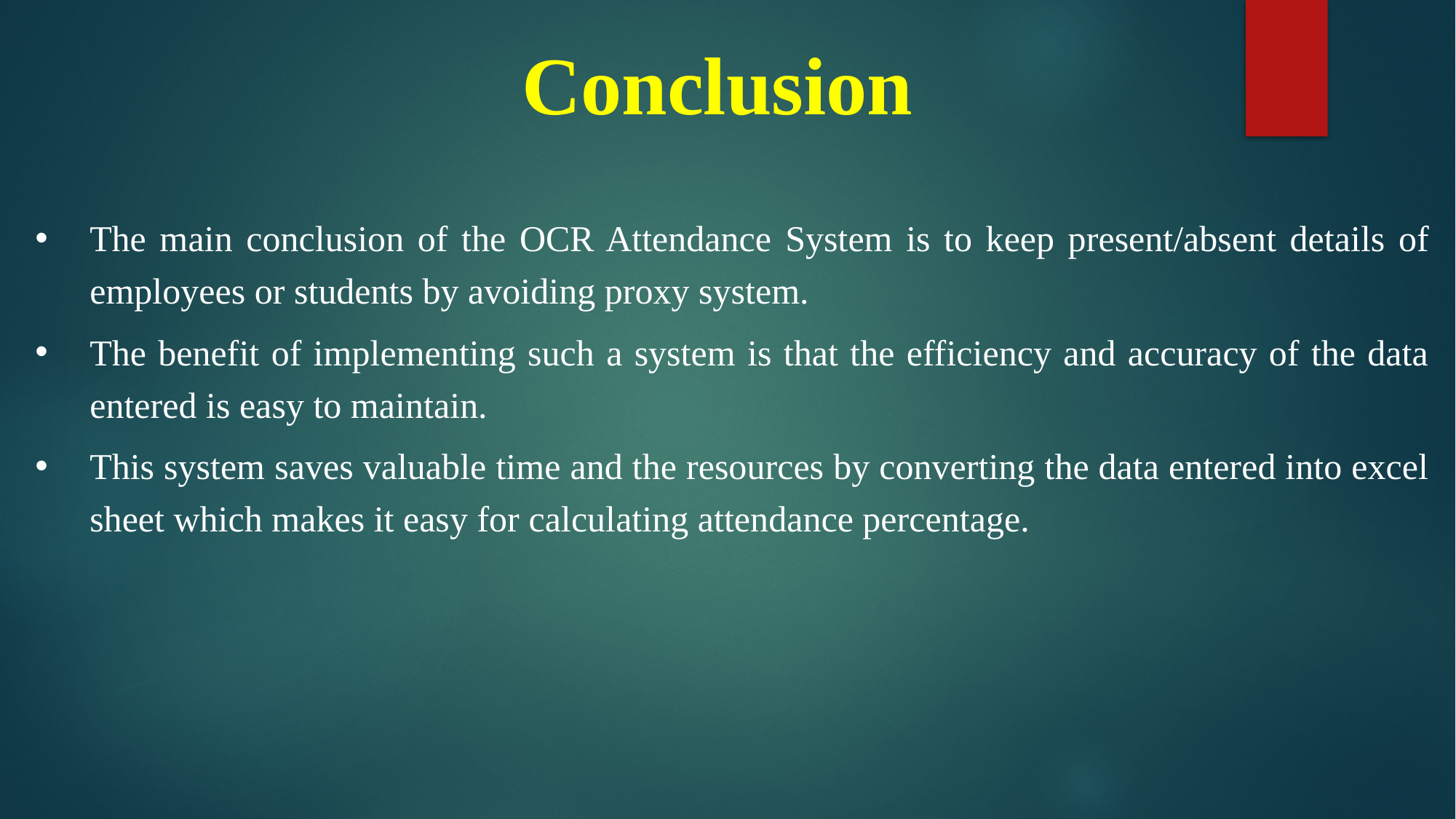

Conclusion
The main conclusion of the OCR Attendance System is to keep present/absent details of employees or students by avoiding proxy system.
The benefit of implementing such a system is that the efficiency and accuracy of the data entered is easy to maintain.
This system saves valuable time and the resources by converting the data entered into excel sheet which makes it easy for calculating attendance percentage.